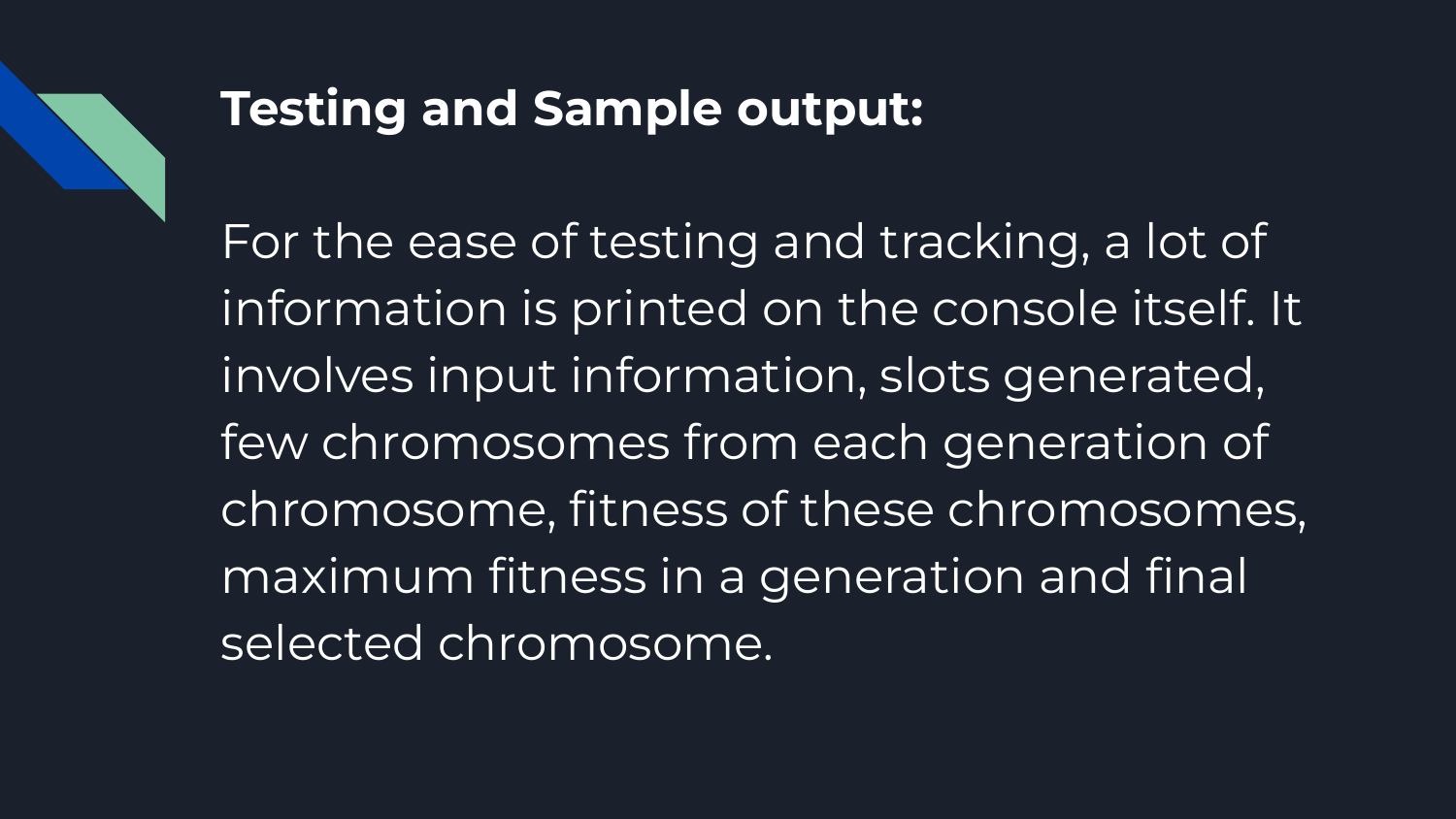

# Testing and Sample output:
For the ease of testing and tracking, a lot of information is printed on the console itself. It involves input information, slots generated,
few chromosomes from each generation of chromosome, fitness of these chromosomes, maximum fitness in a generation and final
selected chromosome.